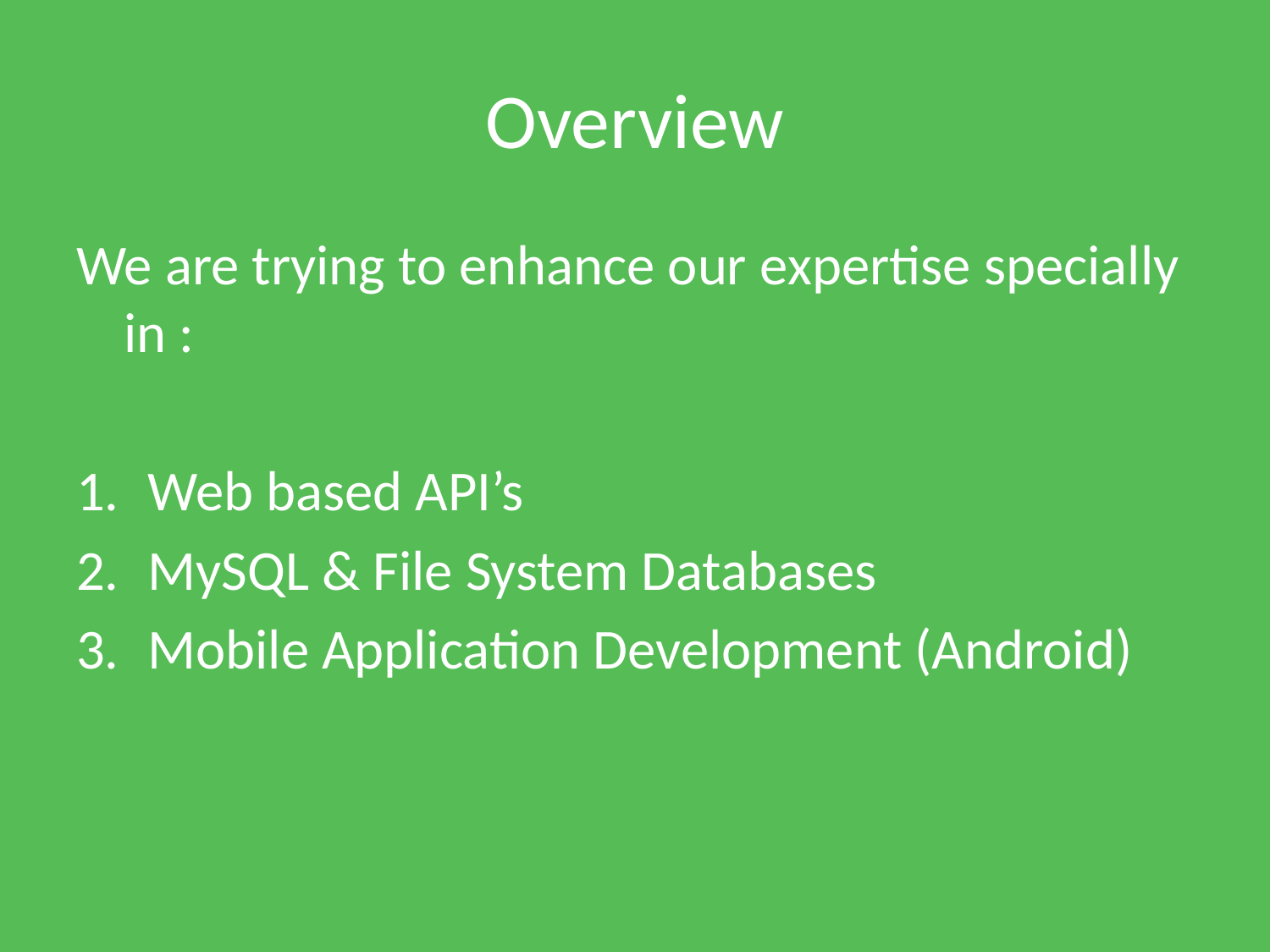

# Overview
We are trying to enhance our expertise specially in :

Web based API’s
MySQL & File System Databases
Mobile Application Development (Android)